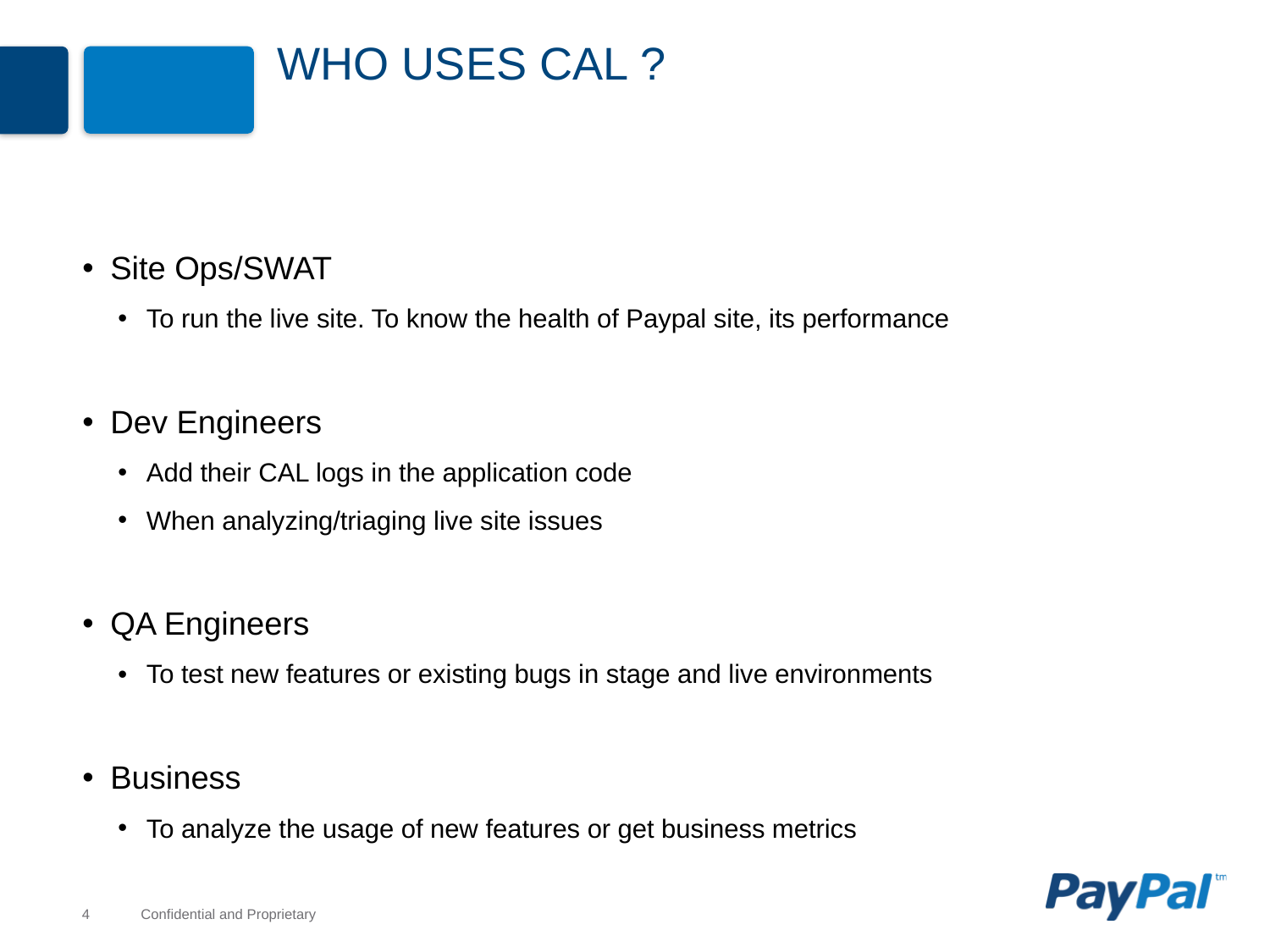

# Who uses CAL ?

Site Ops/SWAT
To run the live site. To know the health of Paypal site, its performance

Dev Engineers
Add their CAL logs in the application code
When analyzing/triaging live site issues

QA Engineers
To test new features or existing bugs in stage and live environments

Business
To analyze the usage of new features or get business metrics